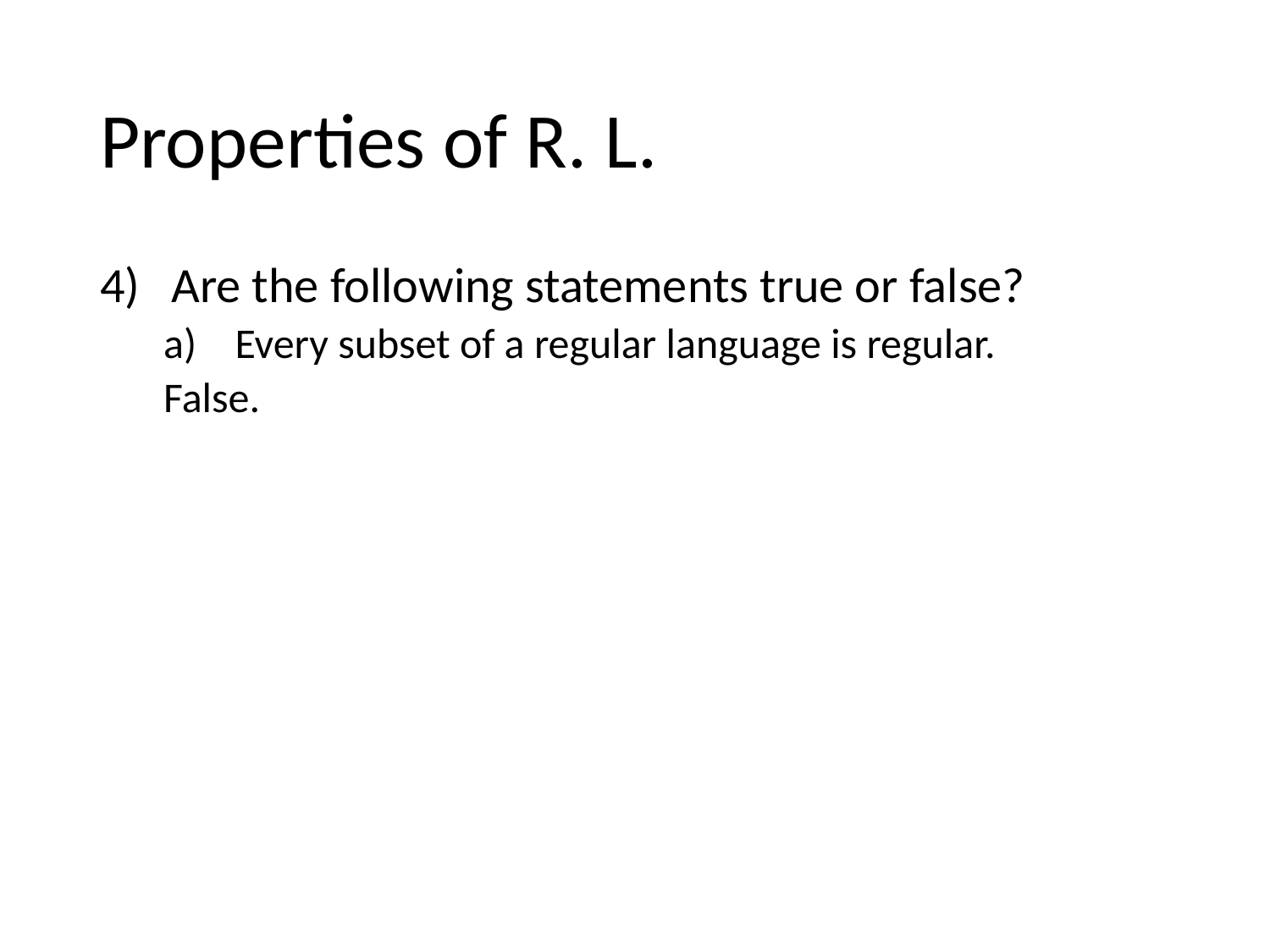

# Properties of R. L.
Are the following statements true or false?
Every subset of a regular language is regular.
False.